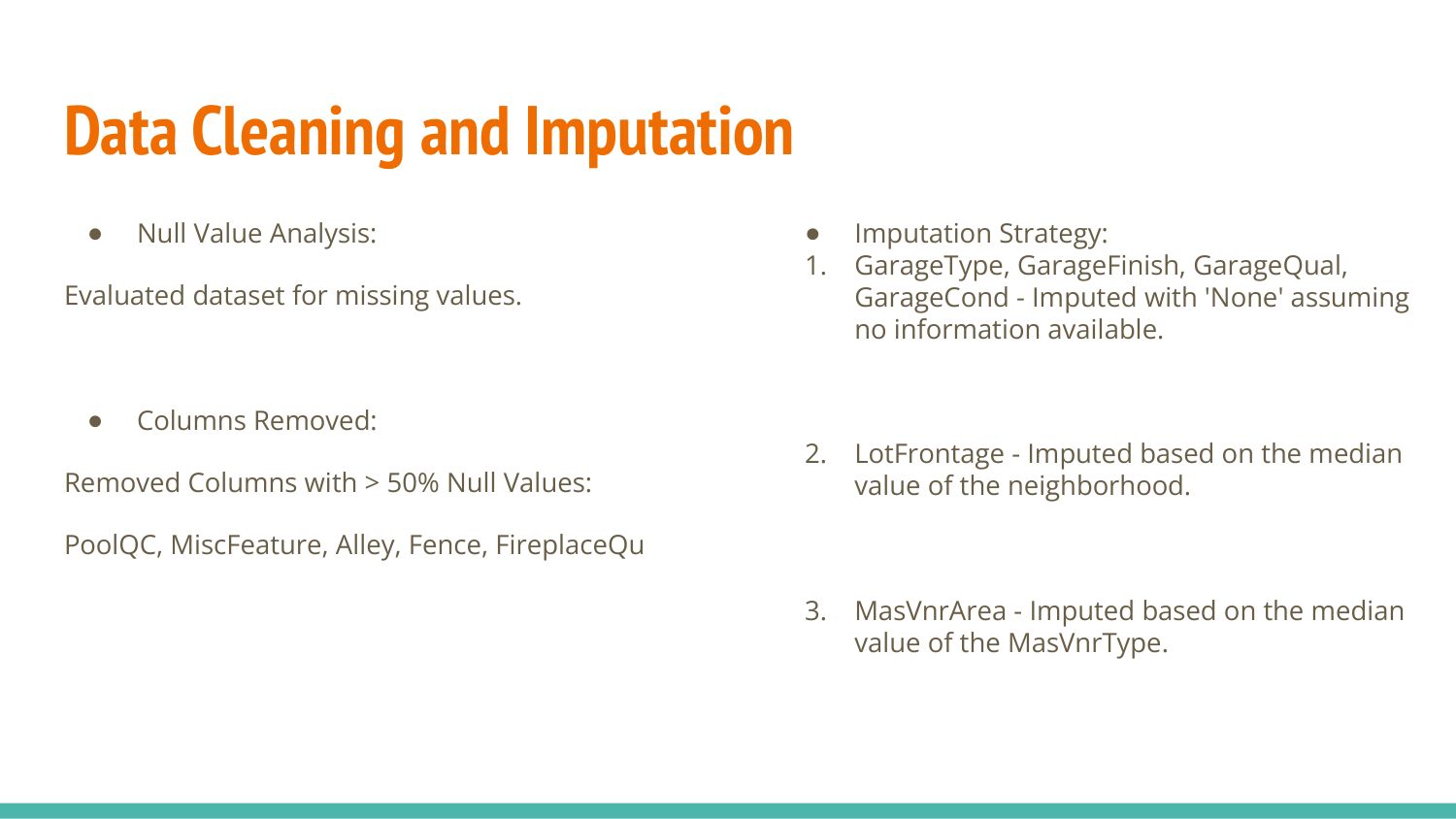

# Data Cleaning and Imputation
Null Value Analysis:
Evaluated dataset for missing values.

Columns Removed:
Removed Columns with > 50% Null Values:
PoolQC, MiscFeature, Alley, Fence, FireplaceQu

Imputation Strategy:
GarageType, GarageFinish, GarageQual, GarageCond - Imputed with 'None' assuming no information available.

LotFrontage - Imputed based on the median value of the neighborhood.

MasVnrArea - Imputed based on the median value of the MasVnrType.